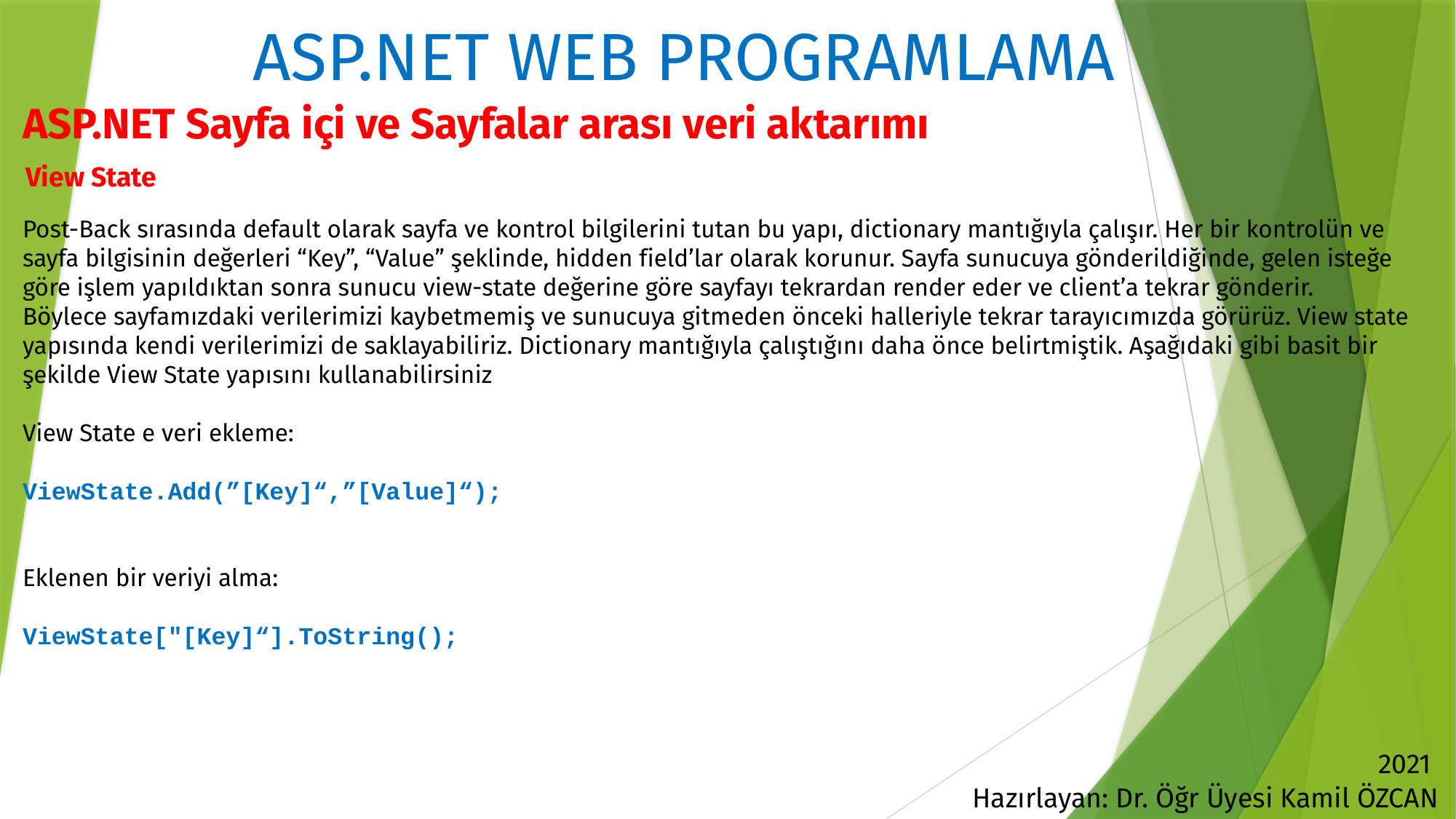

# ASP.NET WEB PROGRAMLAMA

ASP.NET Sayfa içi ve Sayfalar arası veri aktarımı
View State
Post-Back sırasında default olarak sayfa ve kontrol bilgilerini tutan bu yapı, dictionary mantığıyla çalışır. Her bir kontrolün ve sayfa bilgisinin değerleri “Key”, “Value” şeklinde, hidden field’lar olarak korunur. Sayfa sunucuya gönderildiğinde, gelen isteğe göre işlem yapıldıktan sonra sunucu view-state değerine göre sayfayı tekrardan render eder ve client’a tekrar gönderir.
Böylece sayfamızdaki verilerimizi kaybetmemiş ve sunucuya gitmeden önceki halleriyle tekrar tarayıcımızda görürüz. View state yapısında kendi verilerimizi de saklayabiliriz. Dictionary mantığıyla çalıştığını daha önce belirtmiştik. Aşağıdaki gibi basit bir şekilde View State yapısını kullanabilirsiniz

View State e veri ekleme:

ViewState.Add(”[Key]“,”[Value]“);

Eklenen bir veriyi alma:

ViewState["[Key]“].ToString();
2021
Hazırlayan: Dr. Öğr Üyesi Kamil ÖZCAN